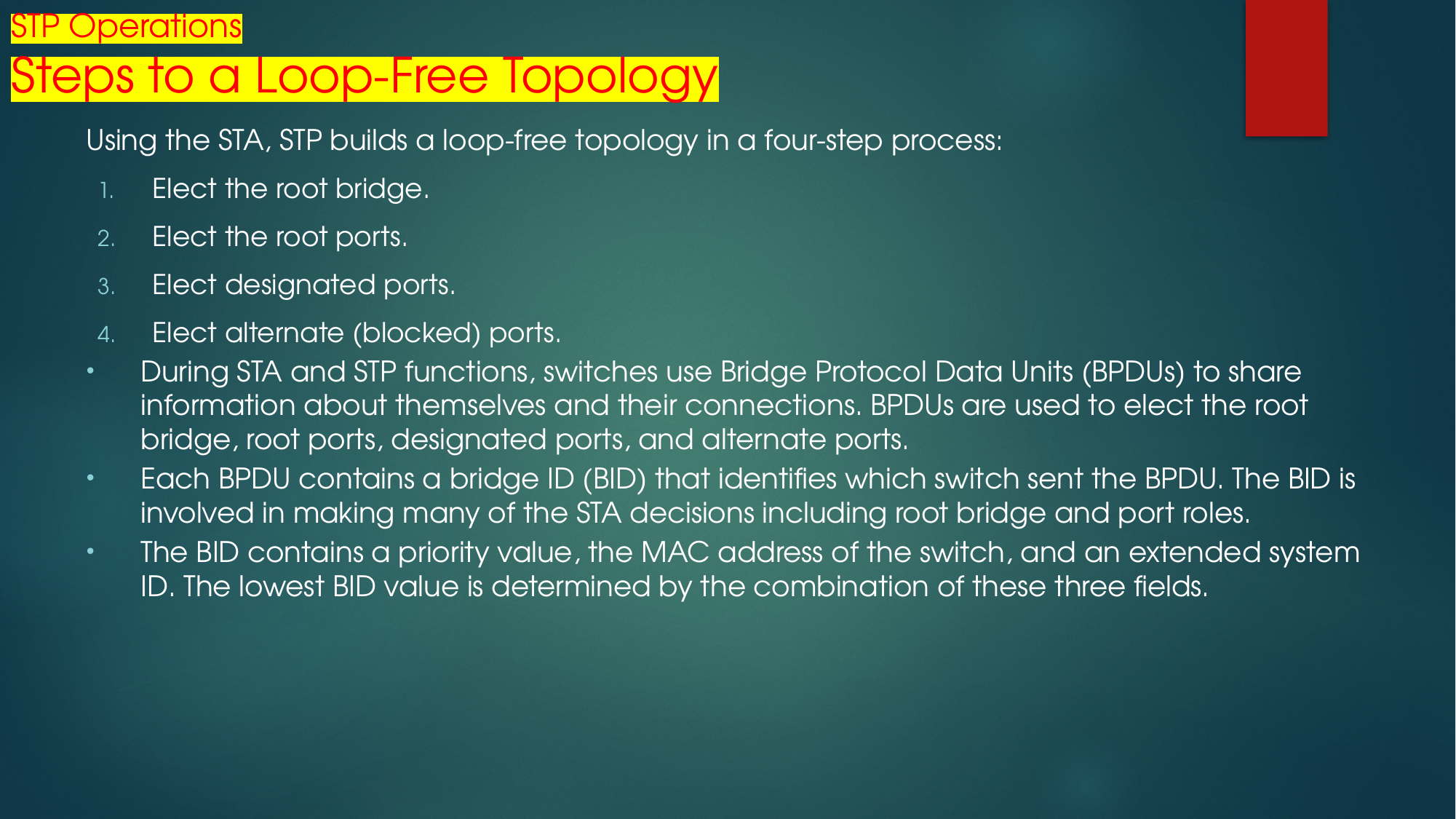

# STP Operations Steps to a Loop-Free Topology
Using the STA, STP builds a loop-free topology in a four-step process:
Elect the root bridge.
Elect the root ports.
Elect designated ports.
Elect alternate (blocked) ports.
During STA and STP functions, switches use Bridge Protocol Data Units (BPDUs) to share information about themselves and their connections. BPDUs are used to elect the root bridge, root ports, designated ports, and alternate ports.
Each BPDU contains a bridge ID (BID) that identifies which switch sent the BPDU. The BID is involved in making many of the STA decisions including root bridge and port roles.
The BID contains a priority value, the MAC address of the switch, and an extended system ID. The lowest BID value is determined by the combination of these three fields.